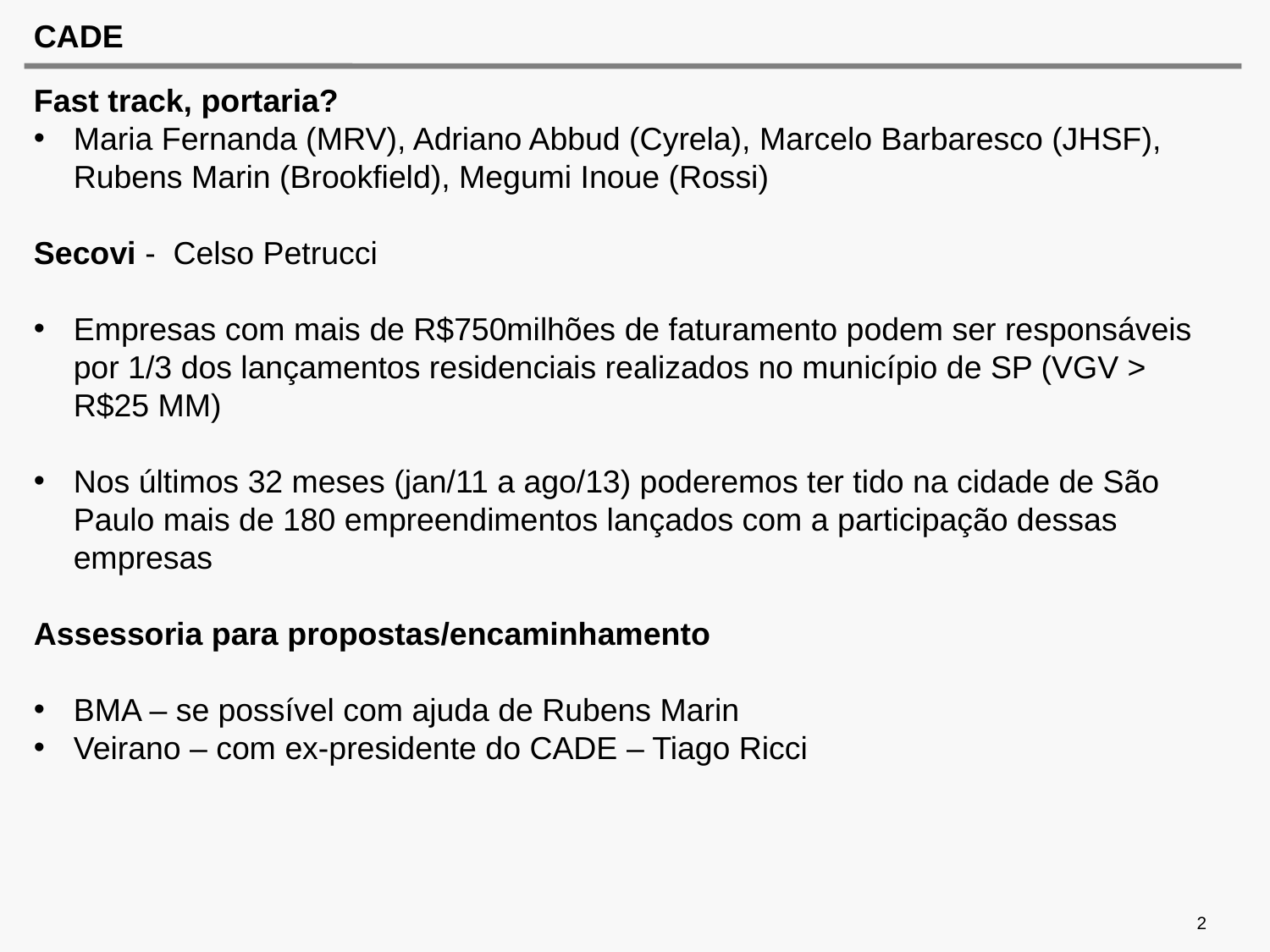

# CADE

Fast track, portaria?
Maria Fernanda (MRV), Adriano Abbud (Cyrela), Marcelo Barbaresco (JHSF), Rubens Marin (Brookfield), Megumi Inoue (Rossi)

Secovi -  Celso Petrucci

Empresas com mais de R$750milhões de faturamento podem ser responsáveis por 1/3 dos lançamentos residenciais realizados no município de SP (VGV >  R$25 MM)

Nos últimos 32 meses (jan/11 a ago/13) poderemos ter tido na cidade de São Paulo mais de 180 empreendimentos lançados com a participação dessas empresas

Assessoria para propostas/encaminhamento

BMA – se possível com ajuda de Rubens Marin
Veirano – com ex-presidente do CADE – Tiago Ricci

2